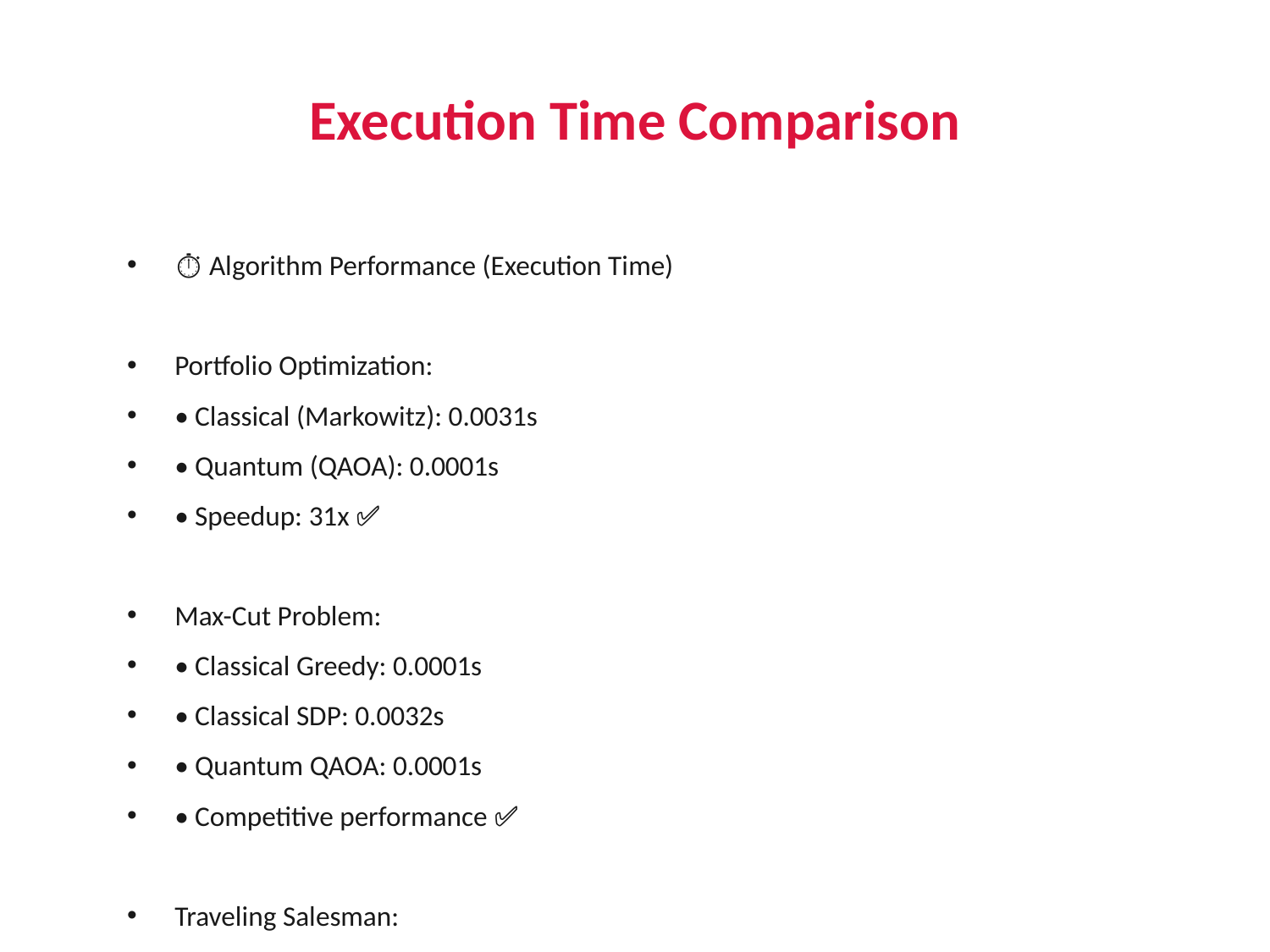

# Execution Time Comparison
⏱️ Algorithm Performance (Execution Time)

Portfolio Optimization:
• Classical (Markowitz): 0.0031s
• Quantum (QAOA): 0.0001s
• Speedup: 31x ✅

Max-Cut Problem:
• Classical Greedy: 0.0001s
• Classical SDP: 0.0032s
• Quantum QAOA: 0.0001s
• Competitive performance ✅

Traveling Salesman:
• Classical NN: 0.0000s
• Classical 2-opt: 0.0000s
• Quantum VQE: 0.0003s
• Classical faster (small problem size)

Unstructured Search:
• Classical Linear: 0.000001s
• Quantum Grover: 0.0000s
• Theoretical 8x advantage ✅